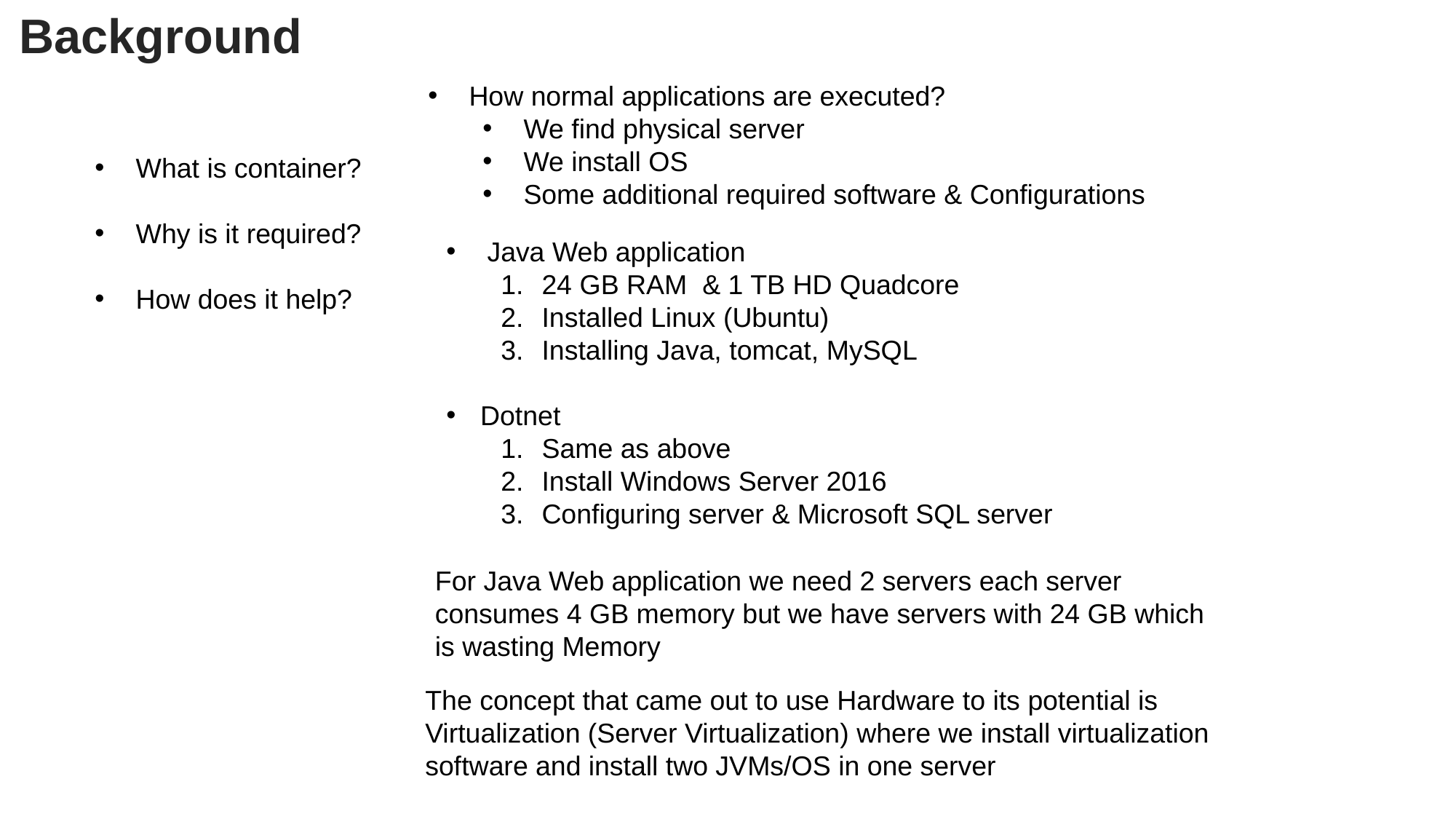

Background
How normal applications are executed?
We find physical server
We install OS
Some additional required software & Configurations
What is container?

Why is it required?

How does it help?
Java Web application
24 GB RAM  & 1 TB HD Quadcore
Installed Linux (Ubuntu)
Installing Java, tomcat, MySQL

Dotnet
Same as above
Install Windows Server 2016
Configuring server & Microsoft SQL server
For Java Web application we need 2 servers each server consumes 4 GB memory but we have servers with 24 GB which is wasting Memory
The concept that came out to use Hardware to its potential is Virtualization (Server Virtualization) where we install virtualization software and install two JVMs/OS in one server